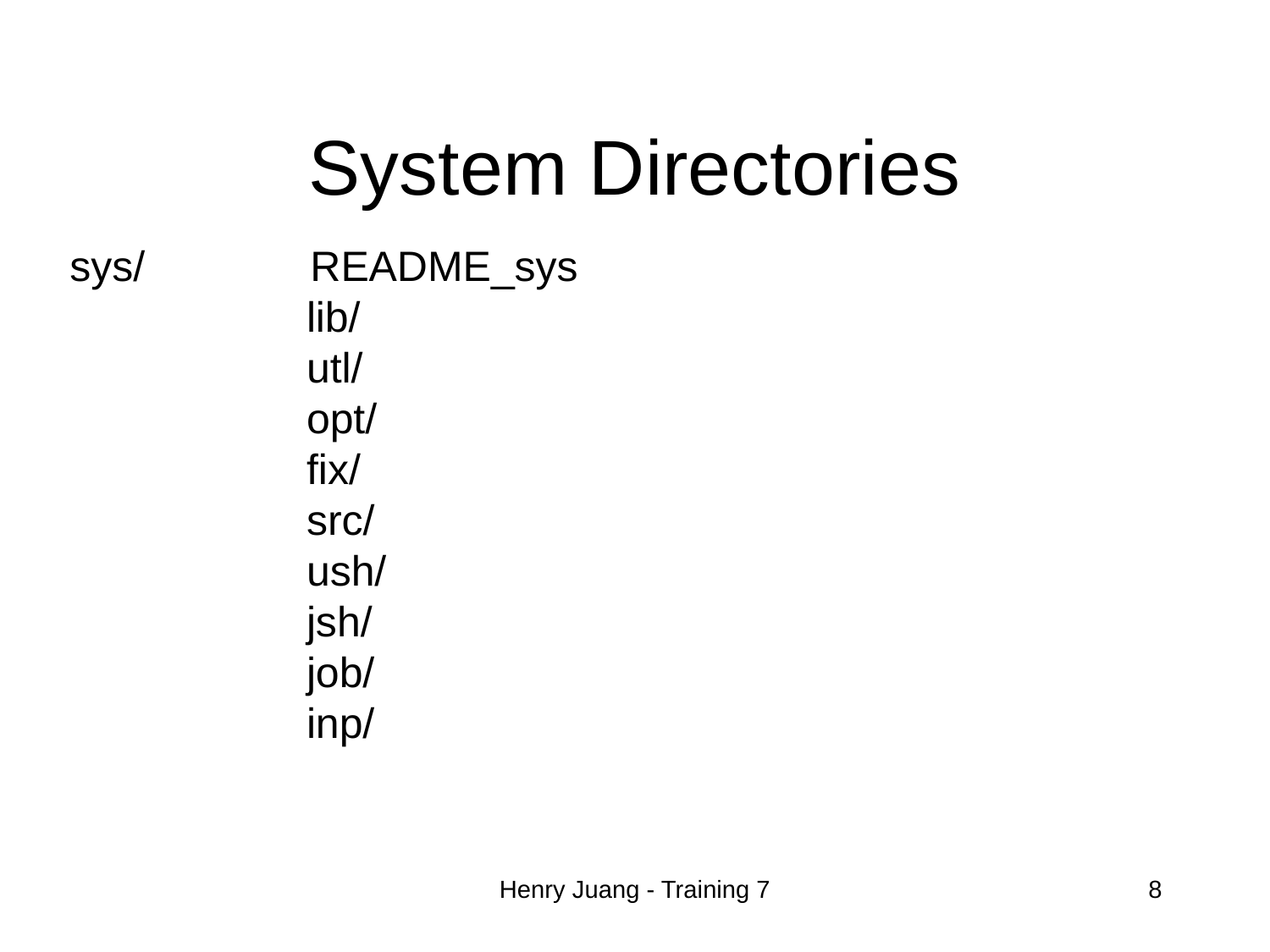

# System Directories
sys/              README_sys
                    lib/
                    utl/
                    opt/
                    fix/
                    src/
                    ush/
                    jsh/
                    job/
                    inp/

Henry Juang - Training 7
8